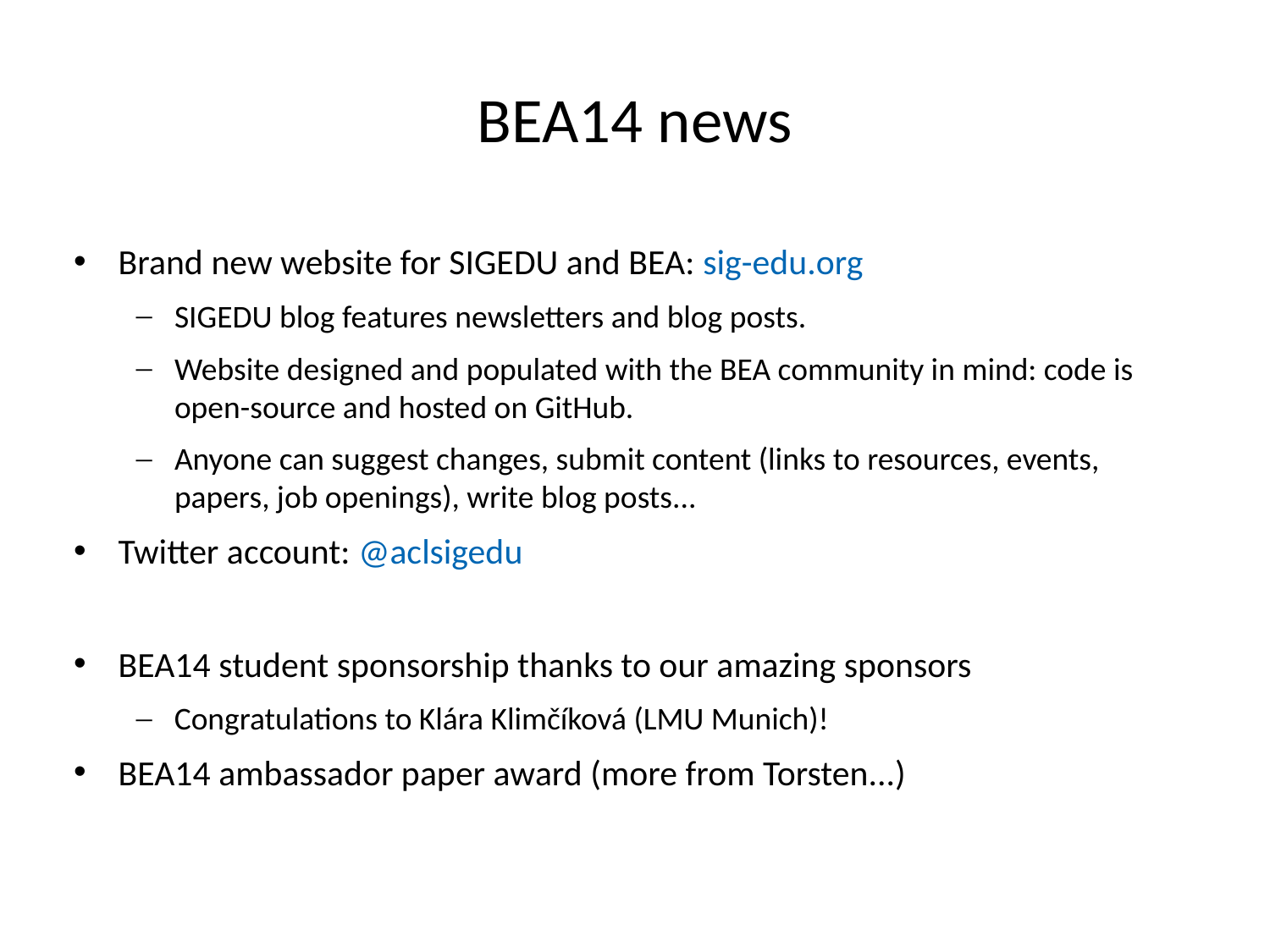

BEA14 news

Brand new website for SIGEDU and BEA: sig-edu.org
SIGEDU blog features newsletters and blog posts.
Website designed and populated with the BEA community in mind: code is open-source and hosted on GitHub.
Anyone can suggest changes, submit content (links to resources, events, papers, job openings), write blog posts...
Twitter account: @aclsigedu

BEA14 student sponsorship thanks to our amazing sponsors
Congratulations to Klára Klimčíková (LMU Munich)!
BEA14 ambassador paper award (more from Torsten...)